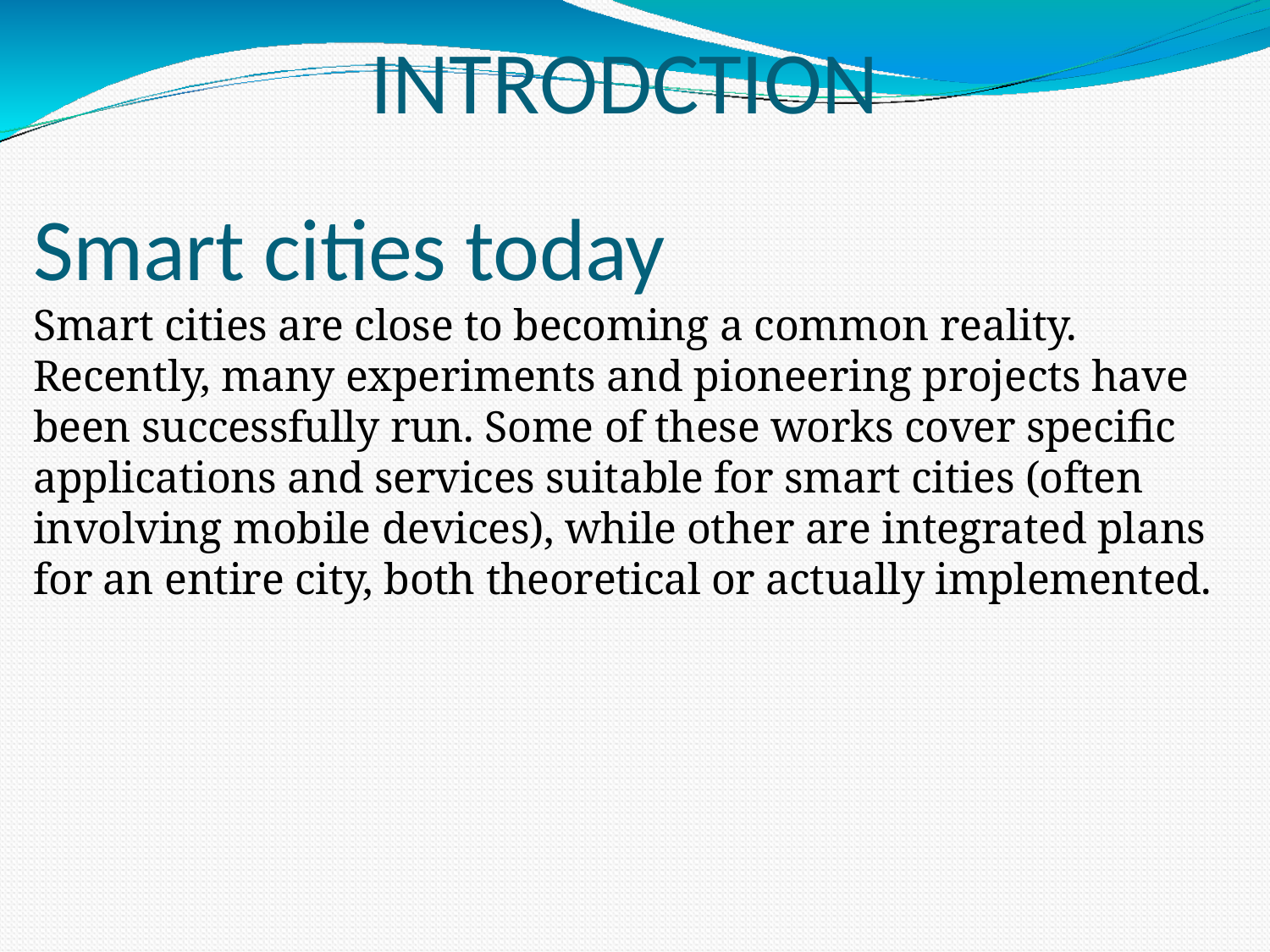

# INTRODCTION
Smart cities today
Smart cities are close to becoming a common reality. Recently, many experiments and pioneering projects have been successfully run. Some of these works cover specific applications and services suitable for smart cities (often involving mobile devices), while other are integrated plans for an entire city, both theoretical or actually implemented.